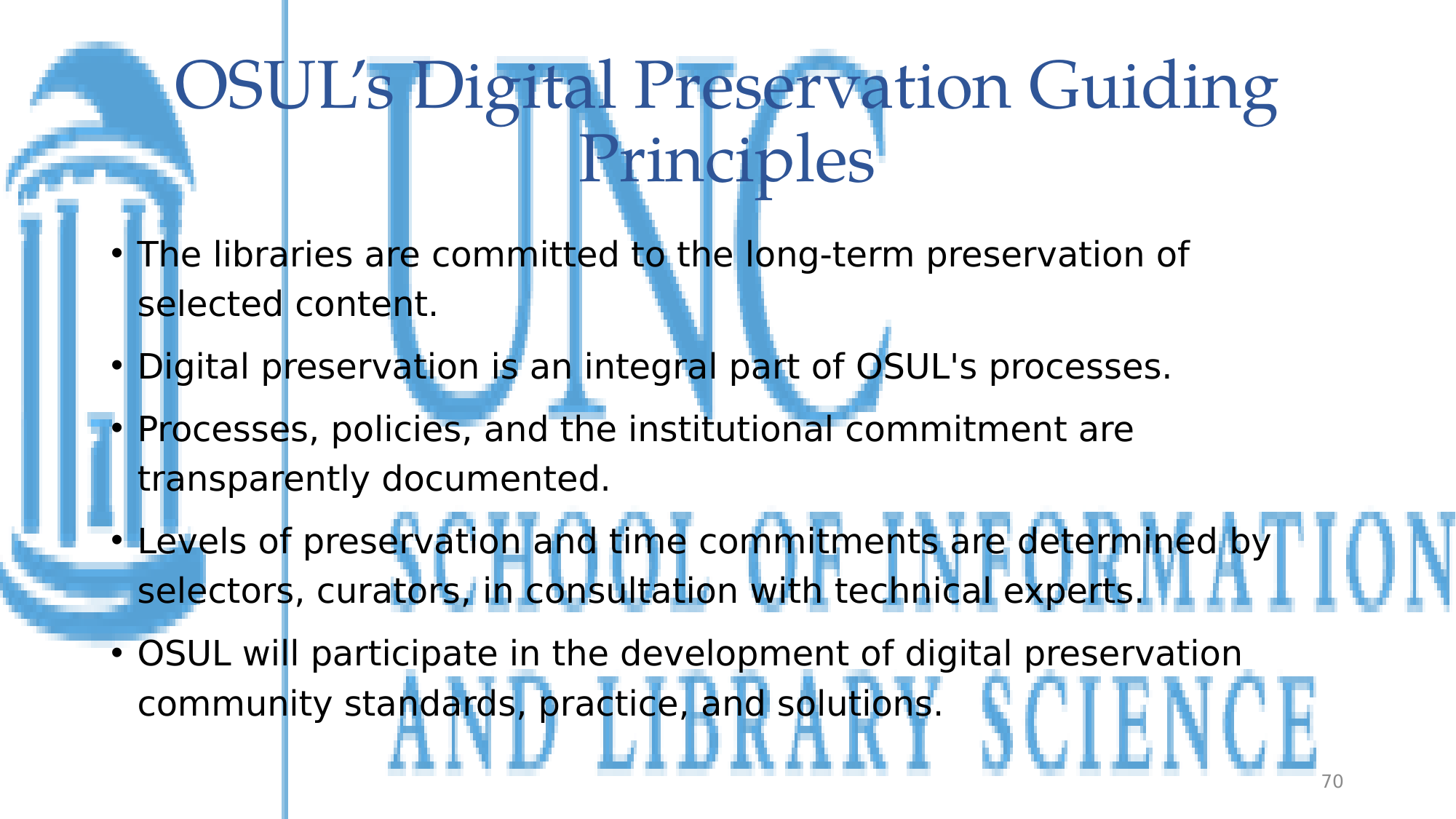

# OSUL’s Digital Preservation Guiding Principles
The libraries are committed to the long-term preservation of selected content.
Digital preservation is an integral part of OSUL's processes.
Processes, policies, and the institutional commitment are transparently documented.
Levels of preservation and time commitments are determined by selectors, curators, in consultation with technical experts.
OSUL will participate in the development of digital preservation community standards, practice, and solutions.

70